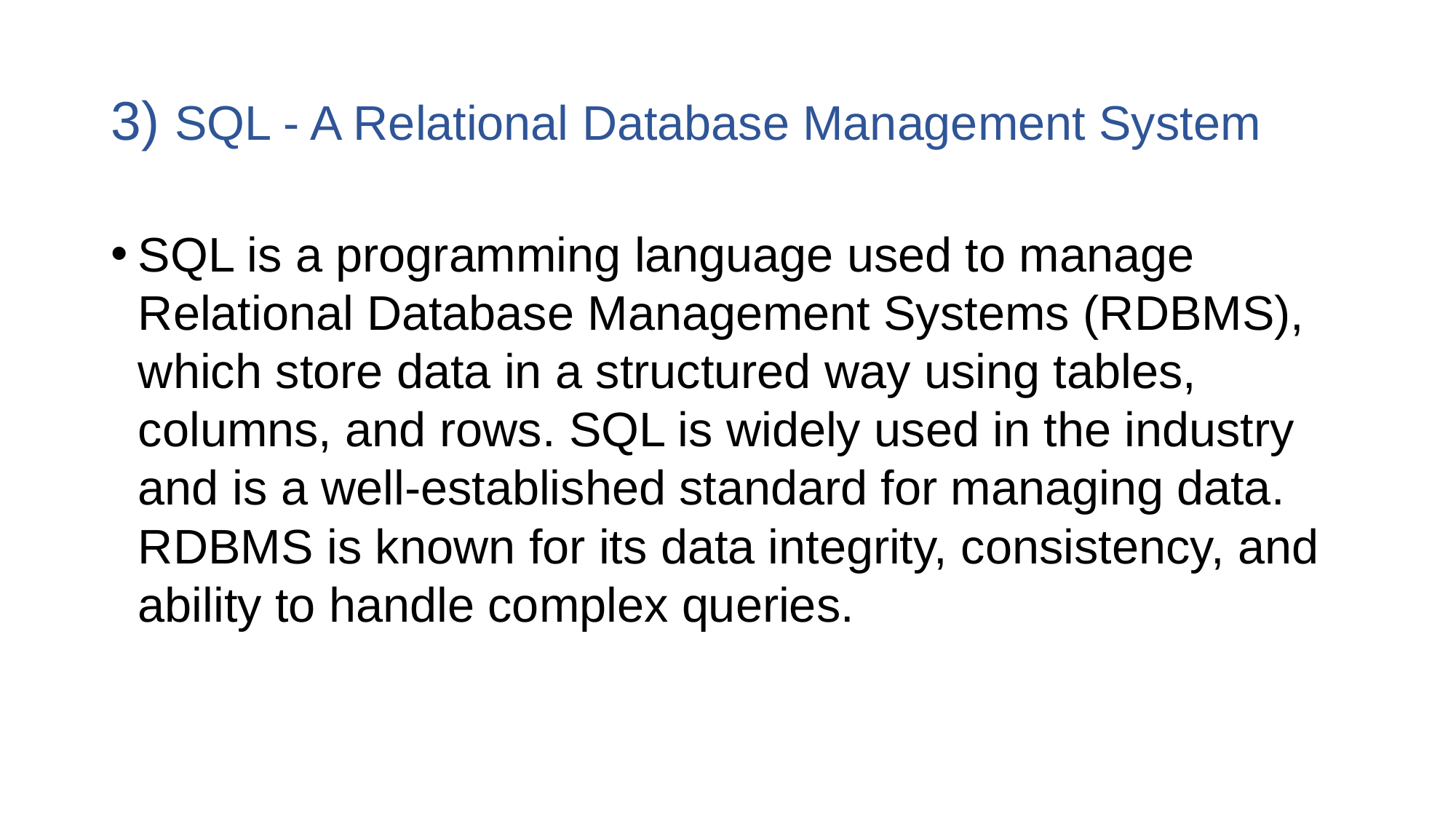

# 3) SQL - A Relational Database Management System
SQL is a programming language used to manage Relational Database Management Systems (RDBMS), which store data in a structured way using tables, columns, and rows. SQL is widely used in the industry and is a well-established standard for managing data. RDBMS is known for its data integrity, consistency, and ability to handle complex queries.